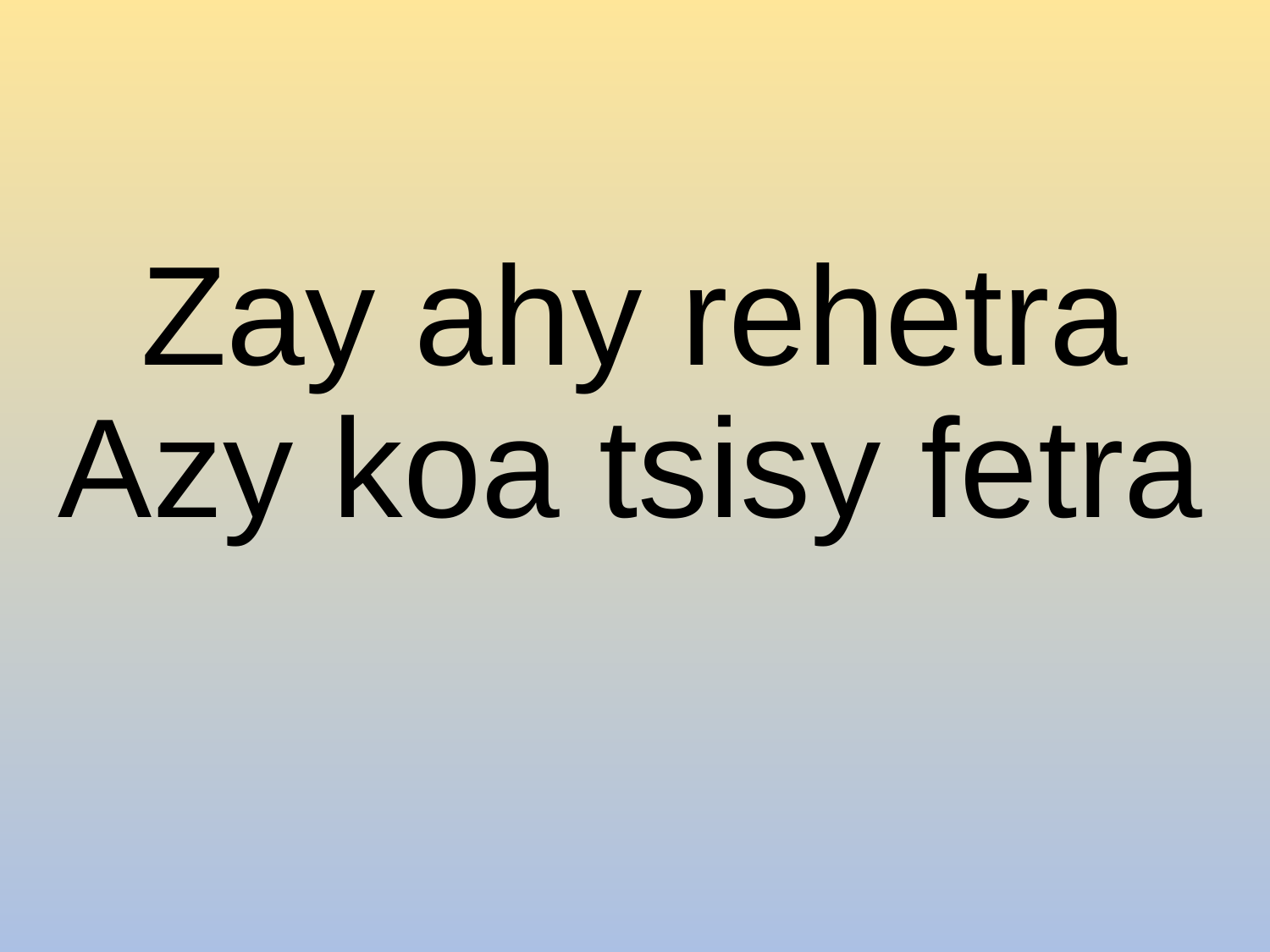

# Zay ahy rehetra Azy koa tsisy fetra